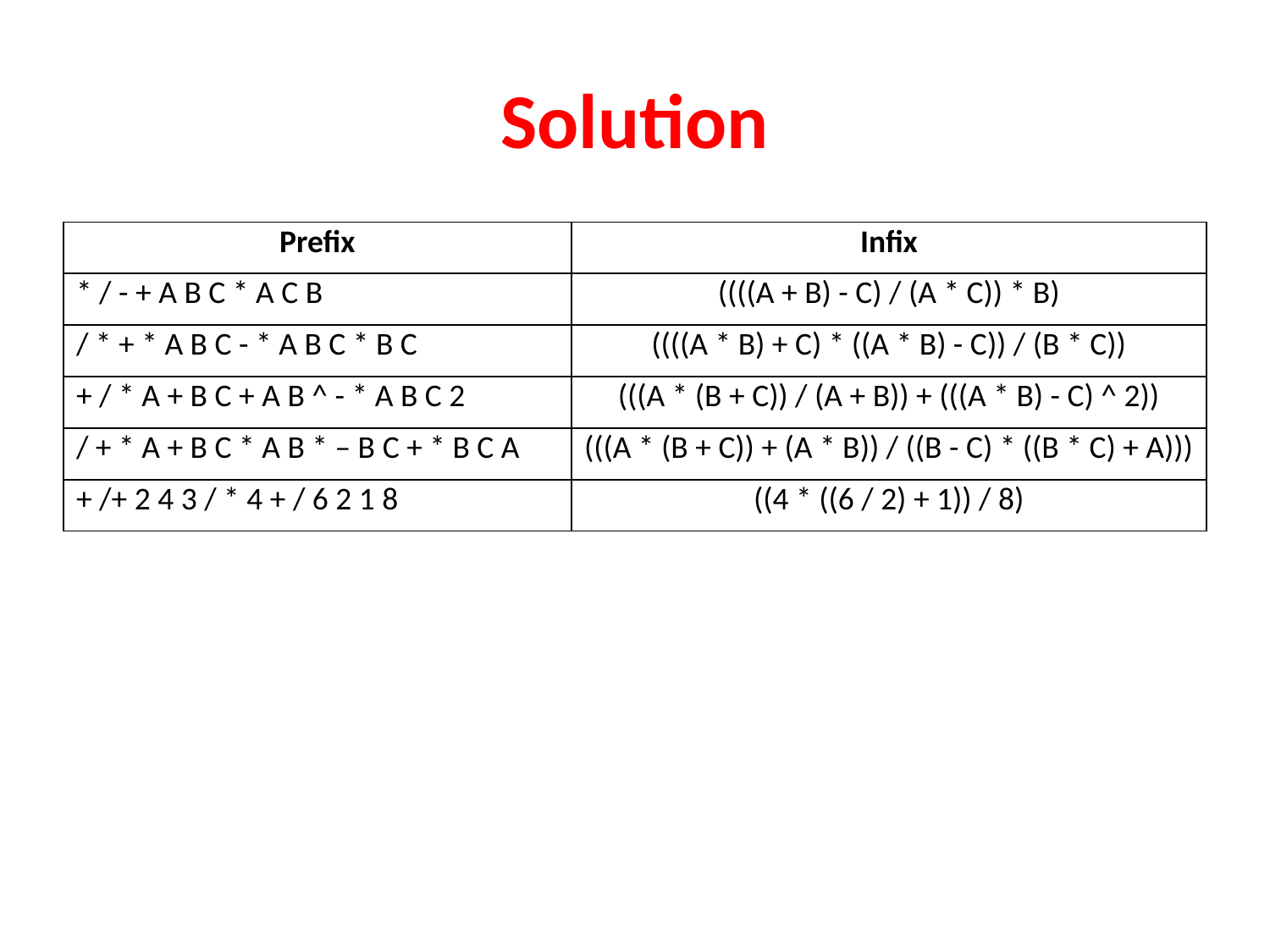

# Solution
| Prefix | Infix |
| --- | --- |
| \* / - + A B C \* A C B | ((((A + B) - C) / (A \* C)) \* B) |
| / \* + \* A B C - \* A B C \* B C | ((((A \* B) + C) \* ((A \* B) - C)) / (B \* C)) |
| + / \* A + B C + A B ^ - \* A B C 2 | (((A \* (B + C)) / (A + B)) + (((A \* B) - C) ^ 2)) |
| / + \* A + B C \* A B \* – B C + \* B C A | (((A \* (B + C)) + (A \* B)) / ((B - C) \* ((B \* C) + A))) |
| + /+ 2 4 3 / \* 4 + / 6 2 1 8 | ((4 \* ((6 / 2) + 1)) / 8) |